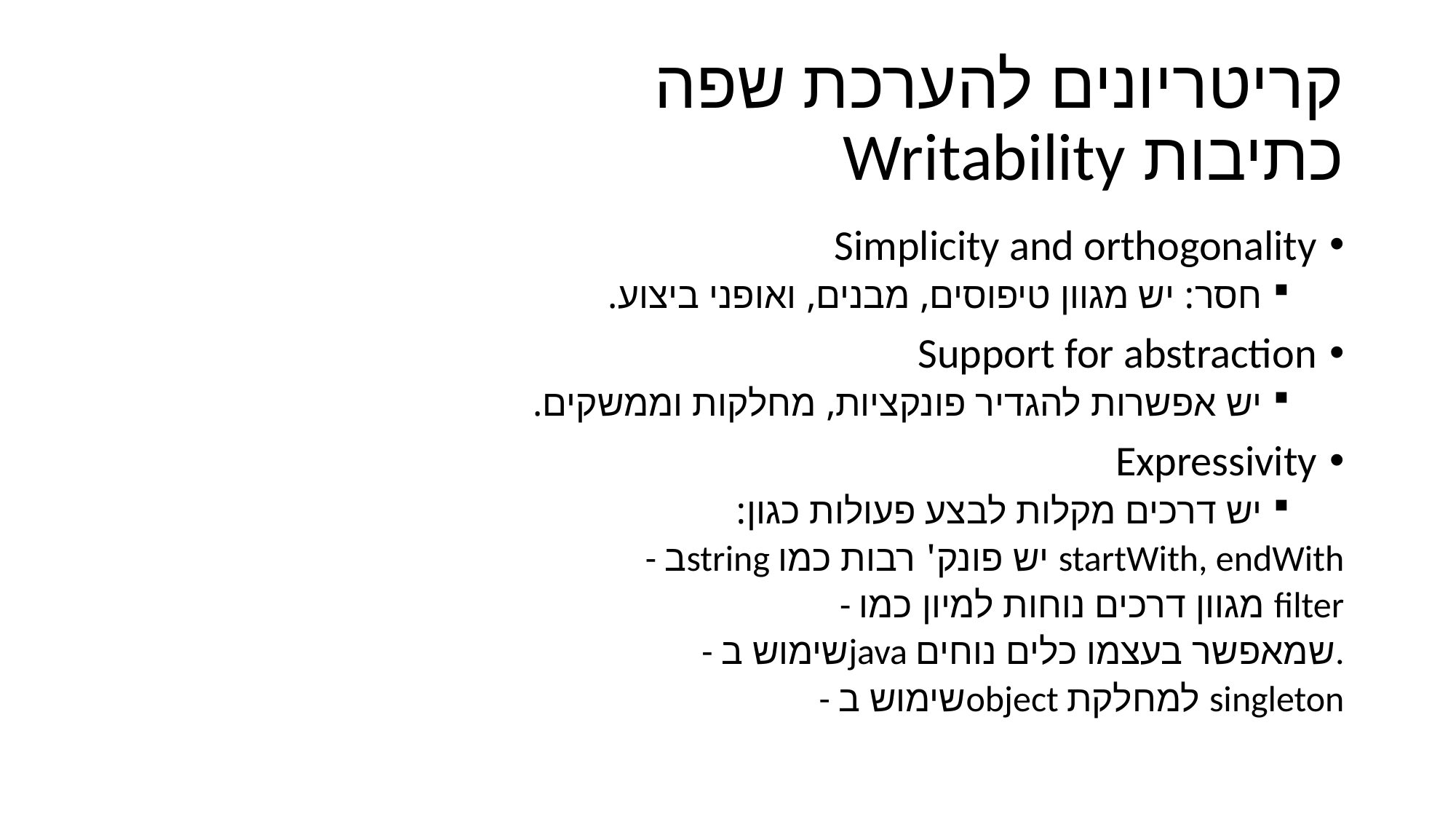

# קריטריונים להערכת שפה כתיבות Writability
Simplicity and orthogonality
חסר: יש מגוון טיפוסים, מבנים, ואופני ביצוע.
Support for abstraction
יש אפשרות להגדיר פונקציות, מחלקות וממשקים.
Expressivity
יש דרכים מקלות לבצע פעולות כגון:
	- בstring יש פונק' רבות כמו startWith, endWith
	- מגוון דרכים נוחות למיון כמו filter
	- שימוש בjava שמאפשר בעצמו כלים נוחים.
	- שימוש בobject למחלקת singleton